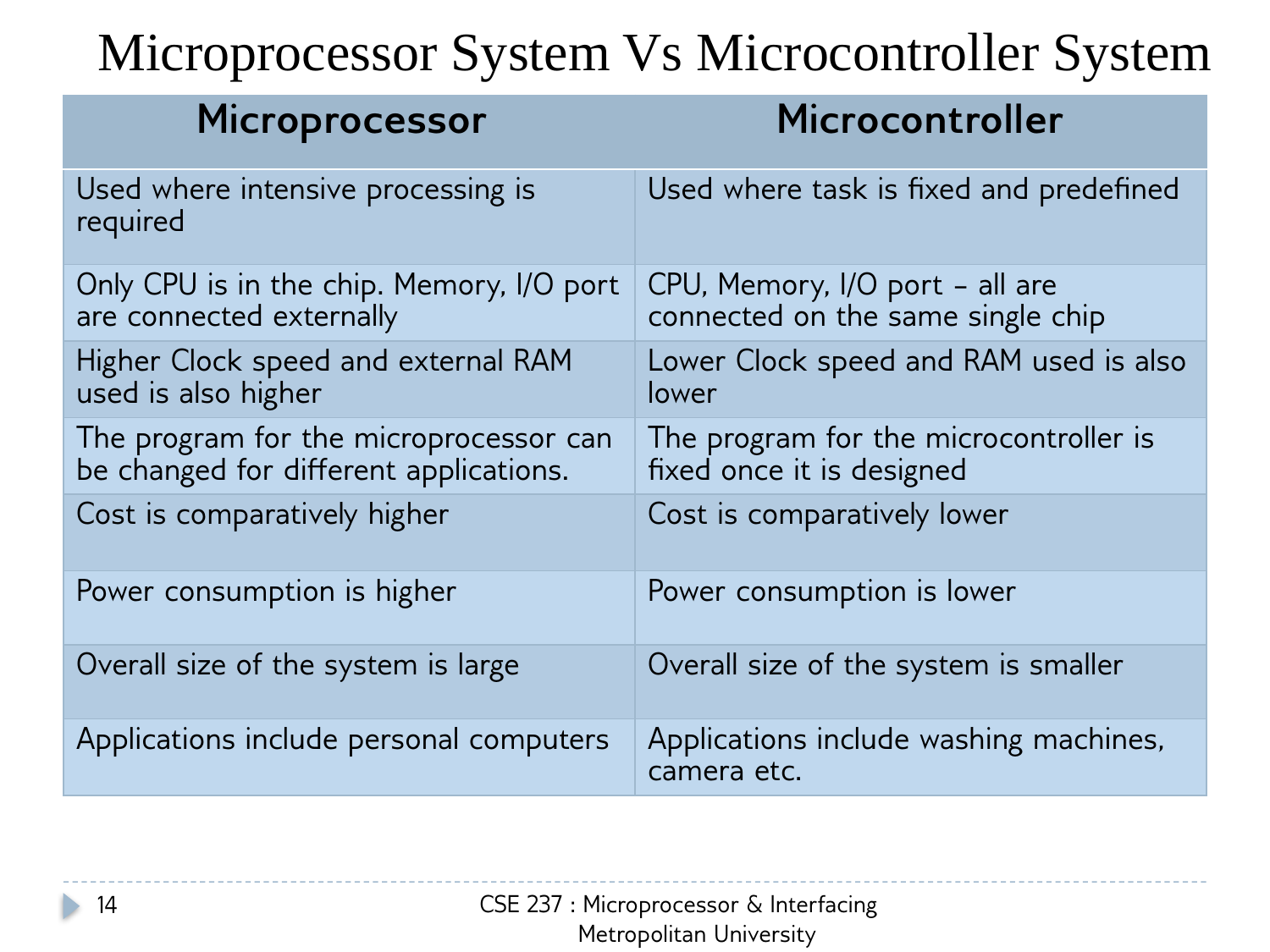

# Microprocessor System Vs Microcontroller System
| Microprocessor | Microcontroller |
| --- | --- |
| Used where intensive processing is required | Used where task is fixed and predefined |
| Only CPU is in the chip. Memory, I/O port are connected externally | CPU, Memory, I/O port – all are connected on the same single chip |
| Higher Clock speed and external RAM used is also higher | Lower Clock speed and RAM used is also lower |
| The program for the microprocessor can be changed for different applications. | The program for the microcontroller is fixed once it is designed |
| Cost is comparatively higher | Cost is comparatively lower |
| Power consumption is higher | Power consumption is lower |
| Overall size of the system is large | Overall size of the system is smaller |
| Applications include personal computers | Applications include washing machines, camera etc. |
CSE 237 : Microprocessor & Interfacing
    Metropolitan University
14